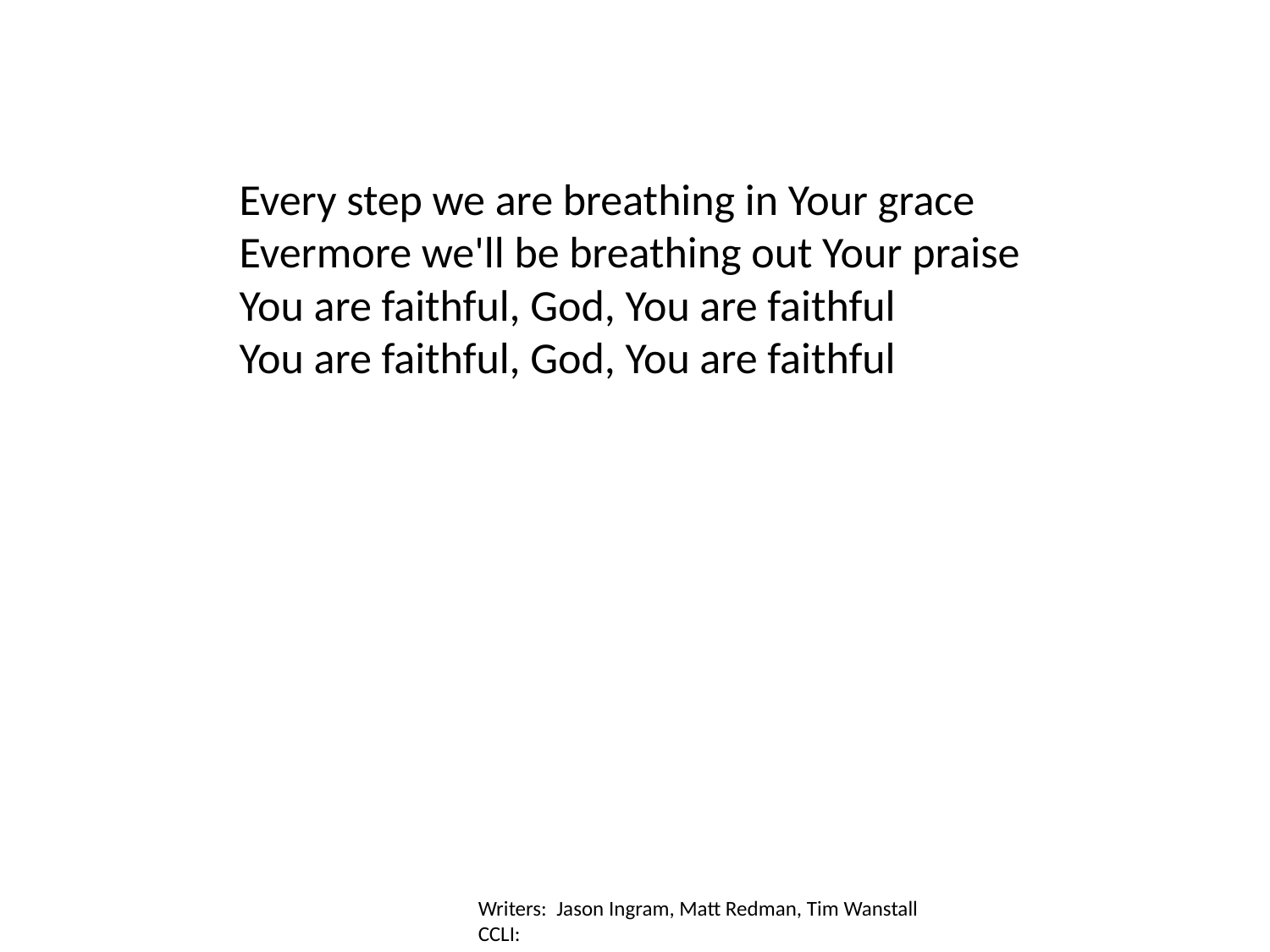

Every step we are breathing in Your grace
Evermore we'll be breathing out Your praise
You are faithful, God, You are faithful
You are faithful, God, You are faithful

Writers:  Jason Ingram, Matt Redman, Tim Wanstall
CCLI: